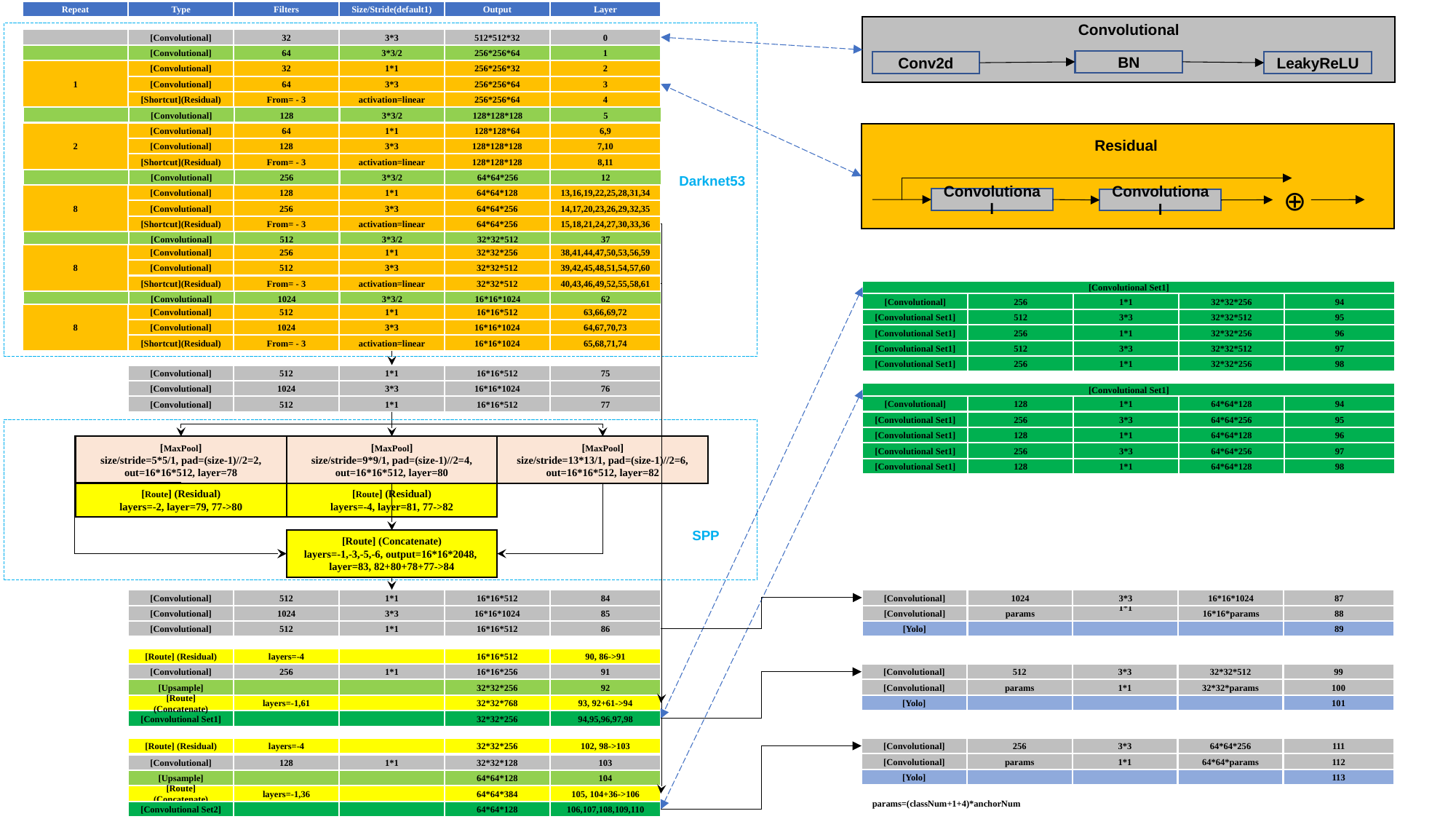

Type
Filters
Size/Stride(default1)
Output
Layer
Repeat
Convolutional

[Convolutional]
32
3*3
512*512*32
0

[Convolutional]
64
3*3/2
256*256*64
1

BN
Conv2d
LeakyReLU
[Convolutional]
32
1*1
256*256*32
2
1
[Convolutional]
64
3*3
256*256*64
3
[Shortcut](Residual)
From= - 3
activation=linear
256*256*64
4
[Convolutional]
128
3*3/2
128*128*128
5

[Convolutional]
64
1*1
128*128*64
6,9
2

Residual
[Convolutional]
128
3*3
128*128*128
7,10
[Shortcut](Residual)
From= - 3
activation=linear
128*128*128
8,11
Darknet53
[Convolutional]
256
3*3/2
64*64*256
12

⊕
[Convolutional]
128
1*1
64*64*128
13,16,19,22,25,28,31,34
8
Convolutional
Convolutional
[Convolutional]
256
3*3
64*64*256
14,17,20,23,26,29,32,35
[Shortcut](Residual)
From= - 3
activation=linear
64*64*256
15,18,21,24,27,30,33,36
[Convolutional]
512
3*3/2
32*32*512
37

[Convolutional]
256
1*1
32*32*256
38,41,44,47,50,53,56,59
8
[Convolutional]
512
3*3
32*32*512
39,42,45,48,51,54,57,60
[Shortcut](Residual)
From= - 3
activation=linear
32*32*512
40,43,46,49,52,55,58,61
[Convolutional Set1]
[Convolutional]
1024
3*3/2
16*16*1024
62

[Convolutional]
256
1*1
32*32*256
94
[Convolutional]
512
1*1
16*16*512
63,66,69,72
8
[Convolutional Set1]
512
3*3
32*32*512
95
[Convolutional]
1024
3*3
16*16*1024
64,67,70,73
[Convolutional Set1]
256
1*1
32*32*256
96
[Shortcut](Residual)
From= - 3
activation=linear
16*16*1024
65,68,71,74
[Convolutional Set1]
512
3*3
32*32*512
97
[Convolutional Set1]
256
1*1
32*32*256
98
[Convolutional]
512
1*1
16*16*512
75
[Convolutional]
1024
3*3
16*16*1024
76
[Convolutional Set1]
[Convolutional]
128
1*1
64*64*128
94
[Convolutional]
512
1*1
16*16*512
77
[Convolutional Set1]
256
3*3
64*64*256
95

[Convolutional Set1]
128
1*1
64*64*128
96
[MaxPool]
size/stride=5*5/1, pad=(size-1)//2=2, out=16*16*512, layer=78
[MaxPool]
size/stride=9*9/1, pad=(size-1)//2=4, out=16*16*512, layer=80
[MaxPool]
size/stride=13*13/1, pad=(size-1)//2=6, out=16*16*512, layer=82
[Convolutional Set1]
256
3*3
64*64*256
97
[Convolutional Set1]
128
1*1
64*64*128
98
[Route] (Residual)
layers=-2, layer=79, 77->80
[Route] (Residual)
layers=-4, layer=81, 77->82
SPP
[Route] (Concatenate)
layers=-1,-3,-5,-6, output=16*16*2048,  layer=83, 82+80+78+77->84
[Convolutional]
512
1*1
16*16*512
84
[Convolutional]
1024
3*3
16*16*1024
87
[Convolutional]
1024
3*3
16*16*1024
85
[Convolutional]
params
1*1

16*16*params
88
[Convolutional]
512
1*1
16*16*512
86
[Yolo]

89
[Route] (Residual)
layers=-4

16*16*512
90, 86->91
[Convolutional]
256
1*1
16*16*256
91
[Convolutional]
512
3*3
32*32*512
99
[Upsample]

32*32*256
92
[Convolutional]
params
1*1
32*32*params
100
[Route] (Concatenate)
layers=-1,61

32*32*768
93, 92+61->94
[Yolo]

101
[Convolutional Set1]

32*32*256
94,95,96,97,98
[Convolutional]
256
3*3
64*64*256
111
[Route] (Residual)
layers=-4

32*32*256
102, 98->103
[Convolutional]
params
1*1
64*64*params
112
[Convolutional]
128
1*1
32*32*128
103
[Yolo]

113
[Upsample]

64*64*128
104
[Route] (Concatenate)
layers=-1,36

64*64*384
105, 104+36->106
params=(classNum+1+4)*anchorNum
[Convolutional Set2]

64*64*128
106,107,108,109,110